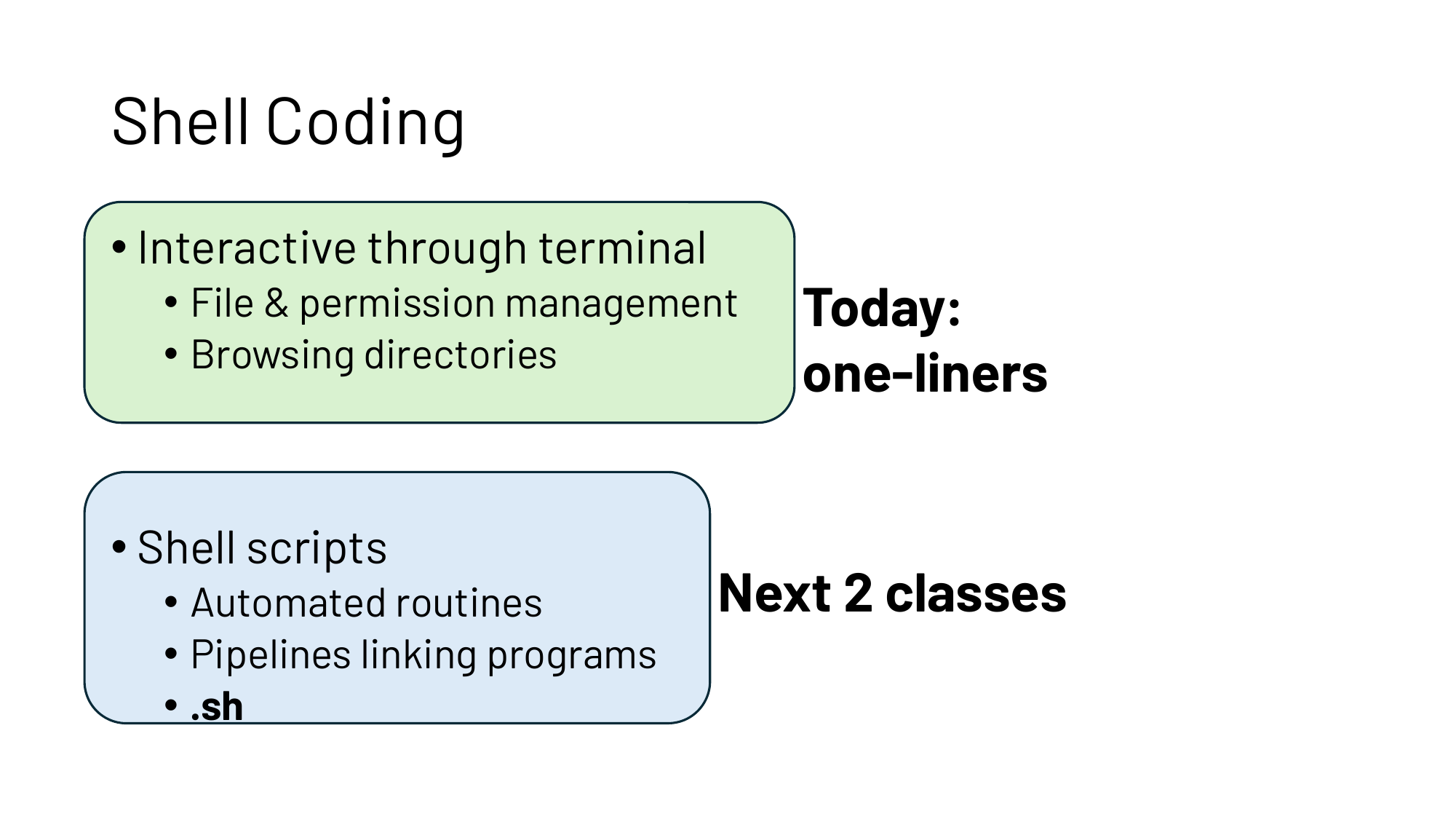

# Shell Coding

Interactive through terminal
File & permission management
Browsing directories

Shell scripts
Automated routines
Pipelines linking programs
.sh
Today:
one-liners

Next 2 classes